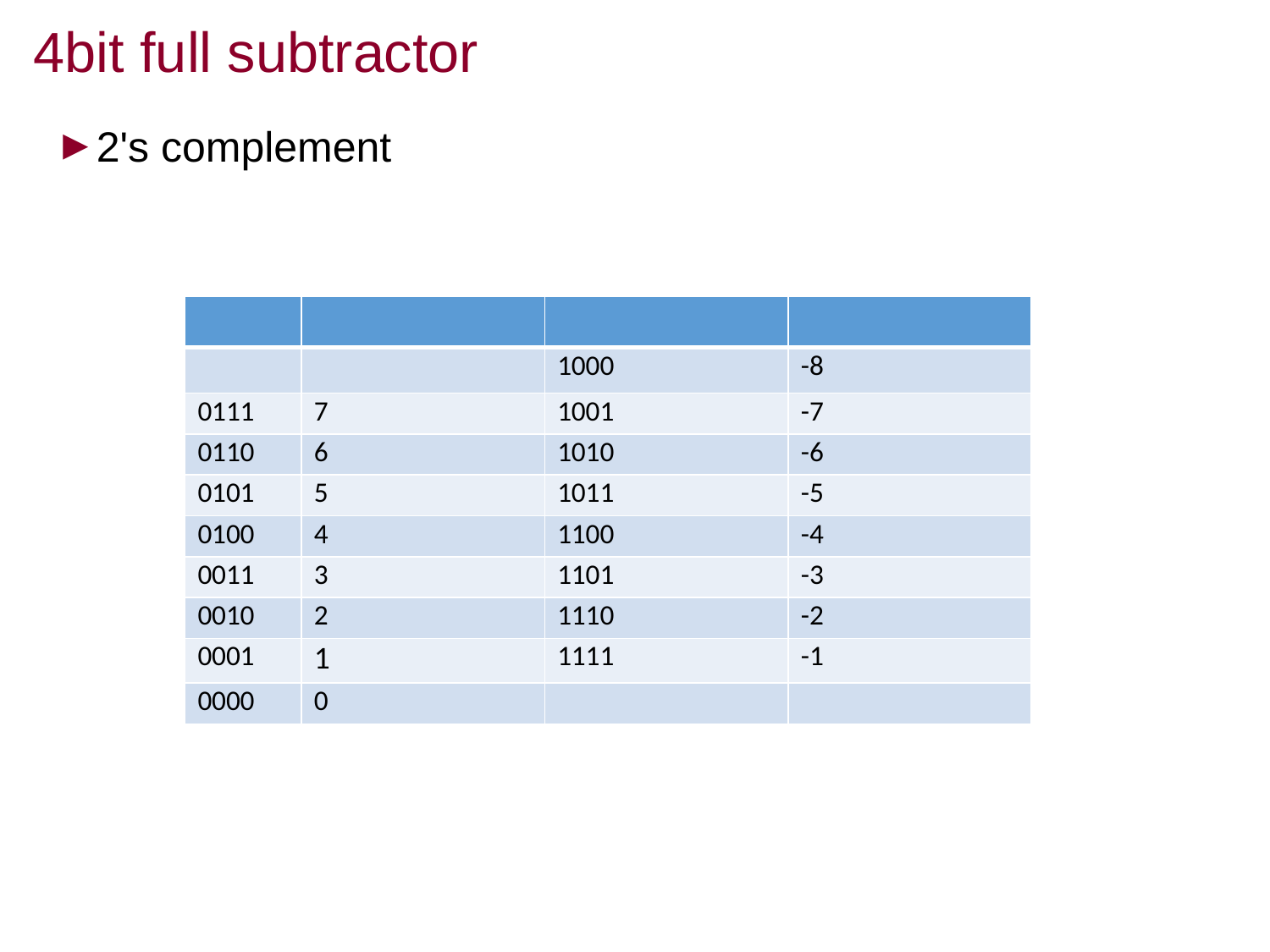

# 4bit full subtractor
2's complement
|  |  |  |  |
| --- | --- | --- | --- |
|  |  | 1000 | -8 |
| 0111 | 7 | 1001 | -7 |
| 0110 | 6 | 1010 | -6 |
| 0101 | 5 | 1011 | -5 |
| 0100 | 4 | 1100 | -4 |
| 0011 | 3 | 1101 | -3 |
| 0010 | 2 | 1110 | -2 |
| 0001 | 1 | 1111 | -1 |
| 0000 | 0 |  |  |